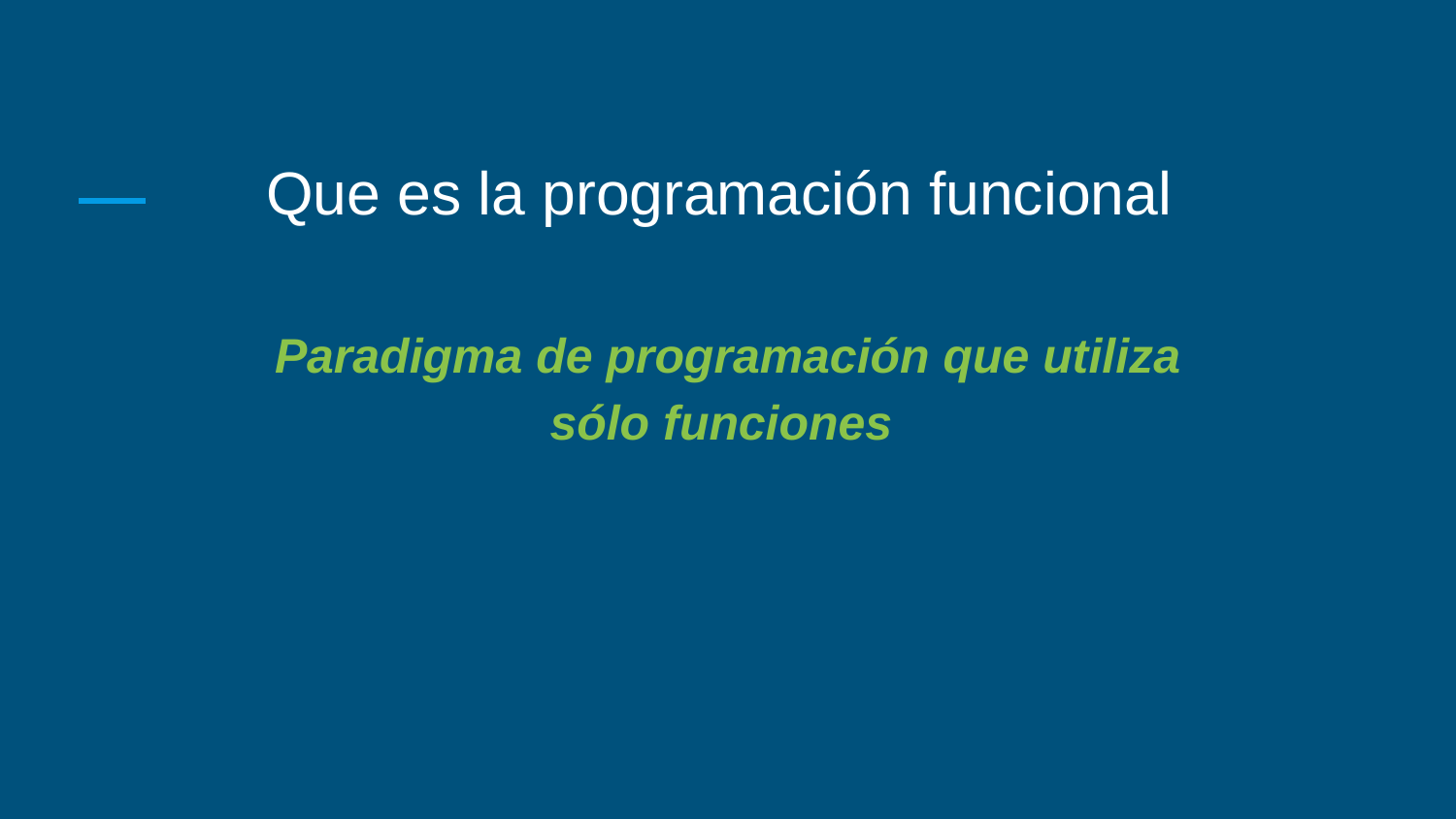

# Que es la programación funcional
Paradigma de programación que utiliza sólo funciones